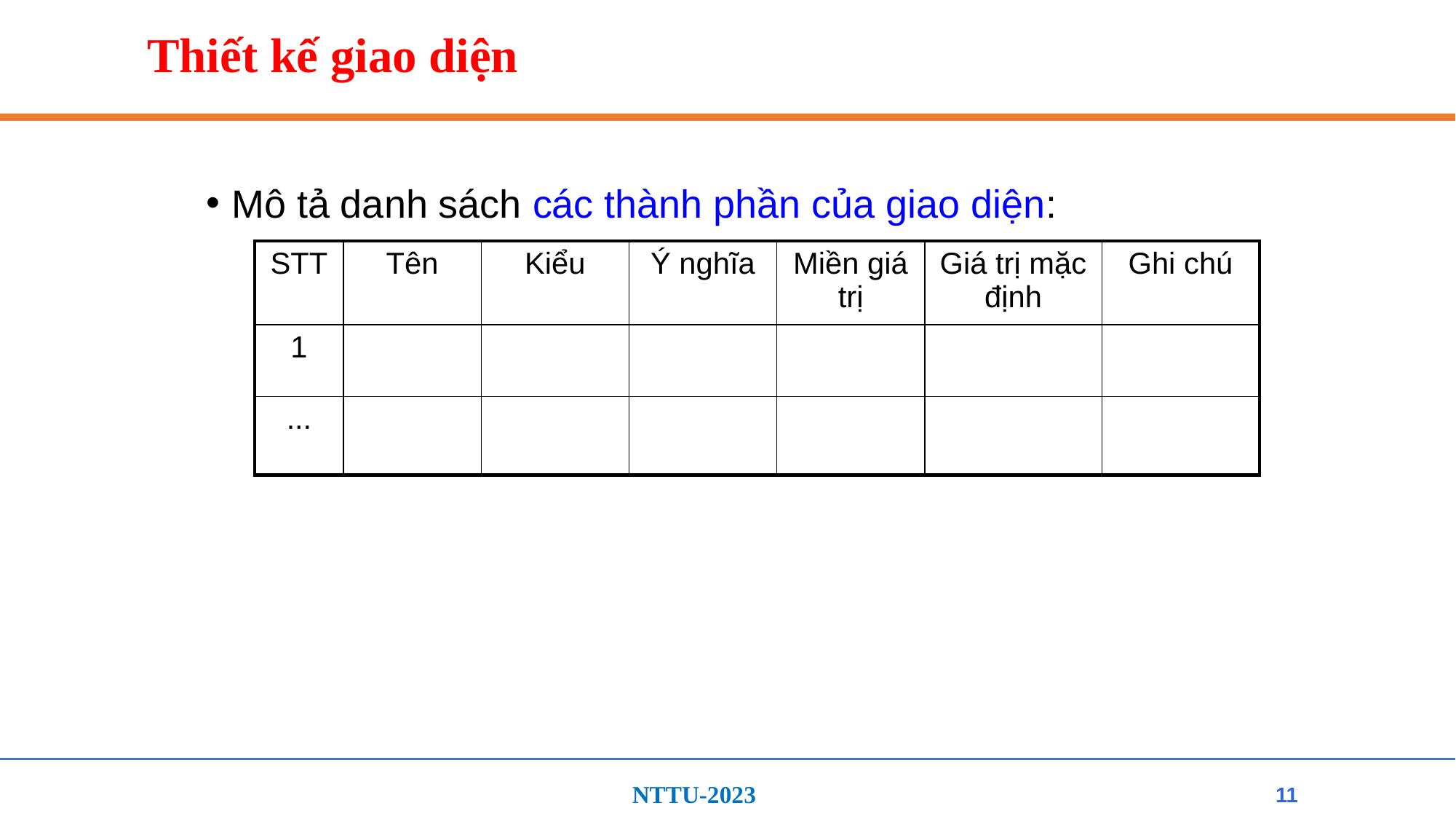

# Thiết kế giao diện
Mô tả danh sách các thành phần của giao diện:
| STT | Tên | Kiểu | Ý nghĩa | Miền giá trị | Giá trị mặc định | Ghi chú |
| --- | --- | --- | --- | --- | --- | --- |
| 1 |  |  |  |  |  |  |
| ... |  |  |  |  |  |  |
11